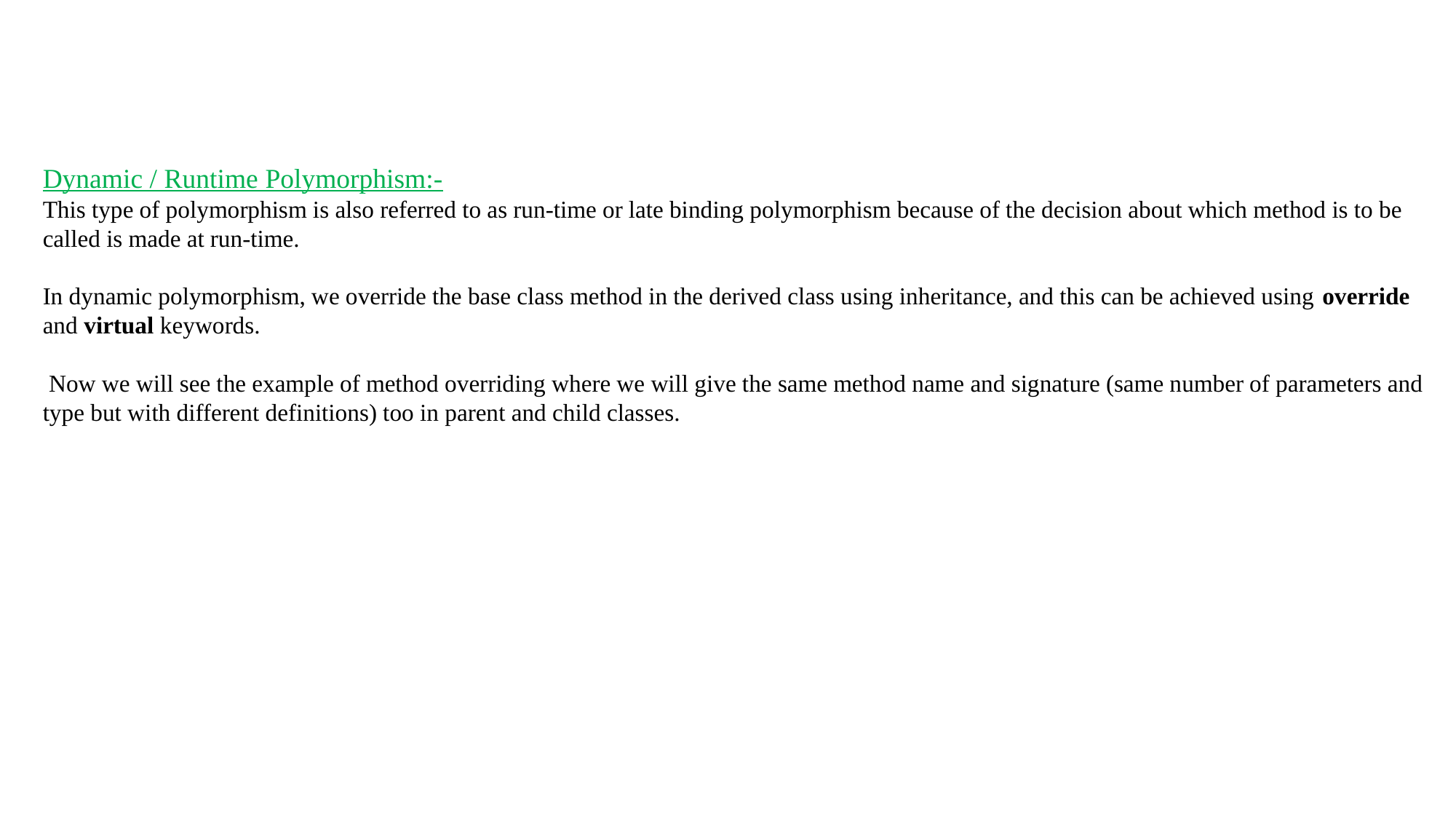

Dynamic / Runtime Polymorphism:-
This type of polymorphism is also referred to as run-time or late binding polymorphism because of the decision about which method is to be called is made at run-time.

In dynamic polymorphism, we override the base class method in the derived class using inheritance, and this can be achieved using override and virtual keywords.

 Now we will see the example of method overriding where we will give the same method name and signature (same number of parameters and type but with different definitions) too in parent and child classes.